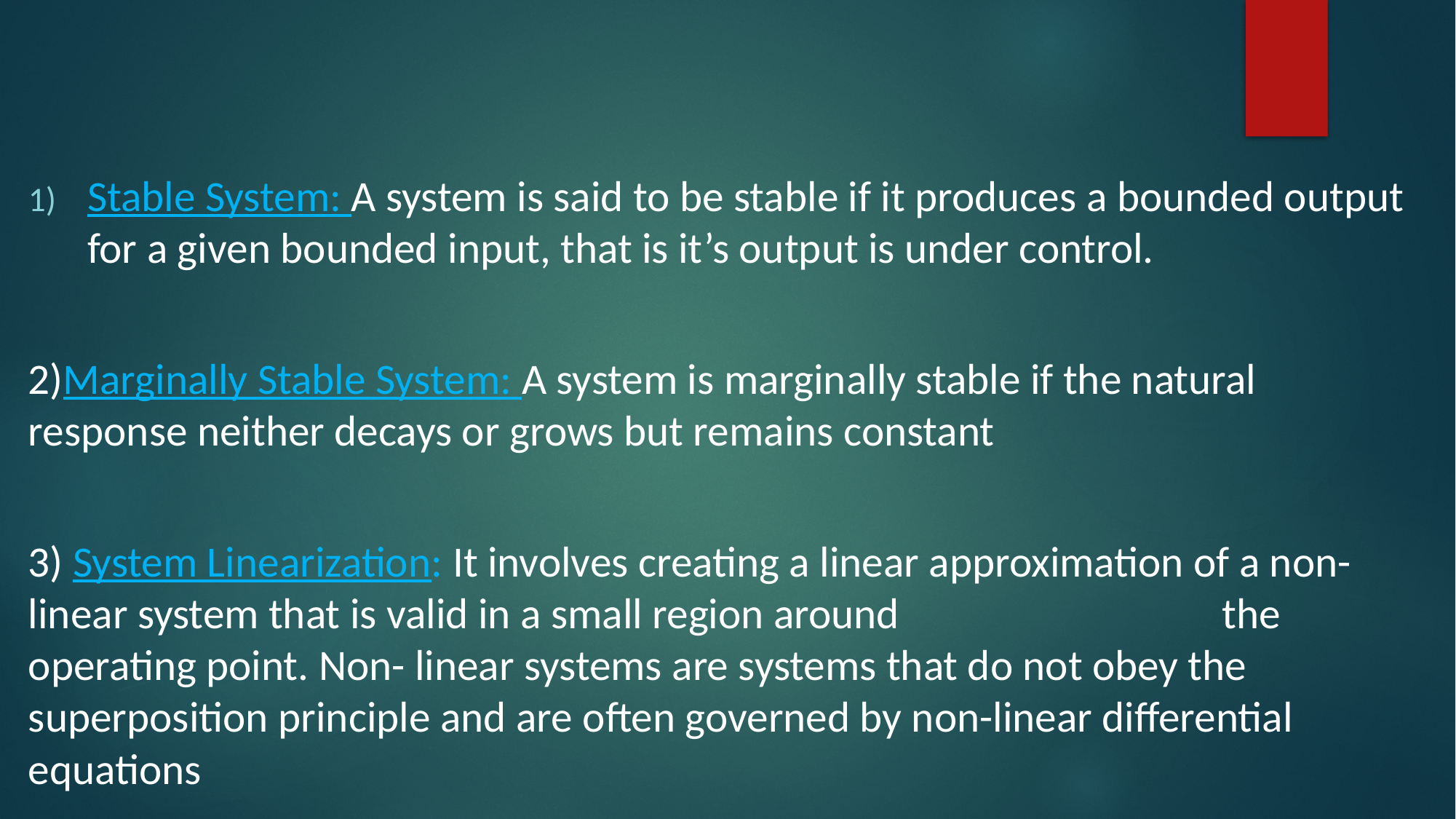

Stable System: A system is said to be stable if it produces a bounded output for a given bounded input, that is it’s output is under control.

2)Marginally Stable System: A system is marginally stable if the natural response neither decays or grows but remains constant

3) System Linearization: It involves creating a linear approximation of a non-linear system that is valid in a small region around                                 the operating point. Non- linear systems are systems that do not obey the superposition principle and are often governed by non-linear differential equations